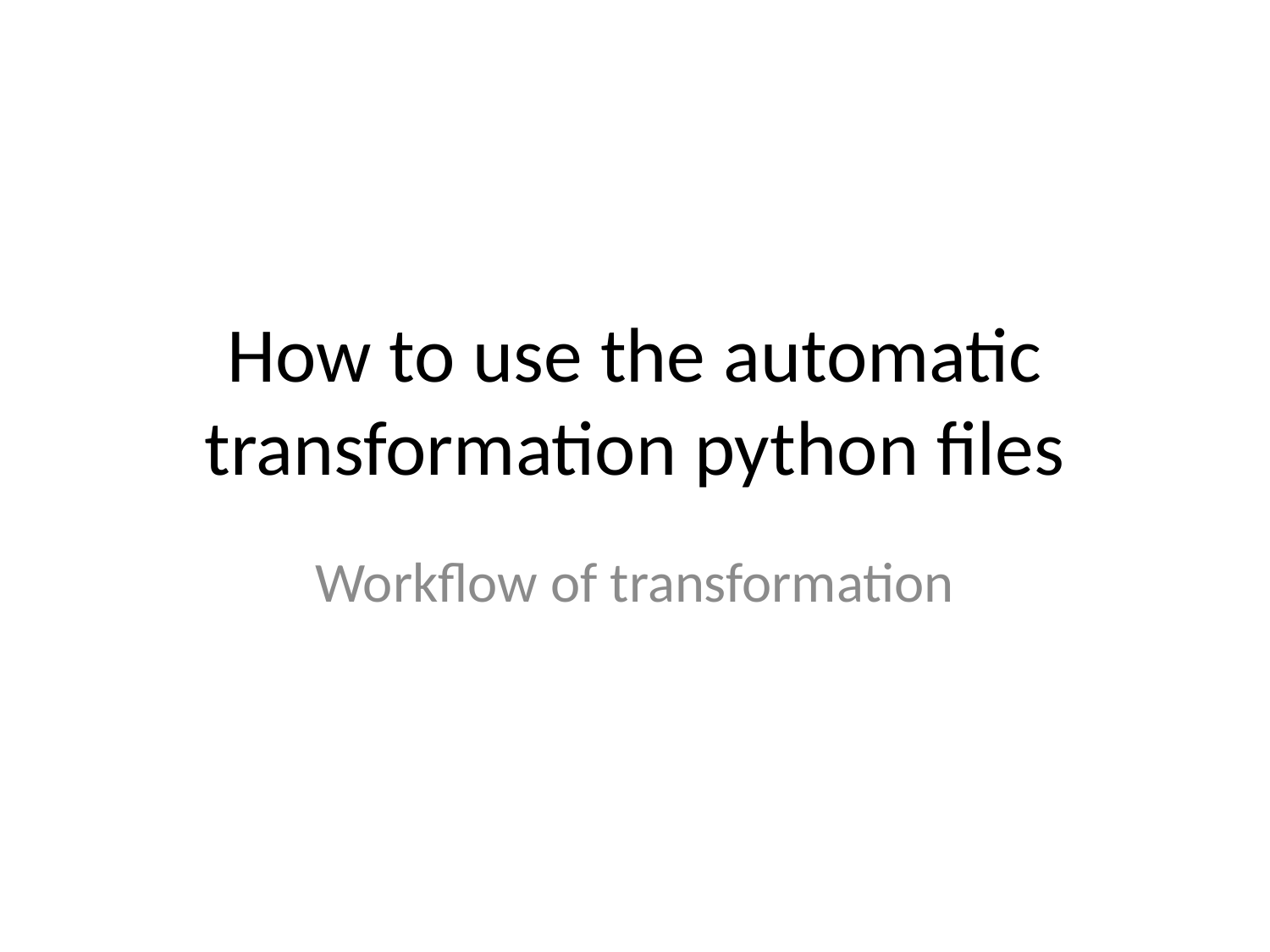

# How to use the automatic transformation python files
Workflow of transformation